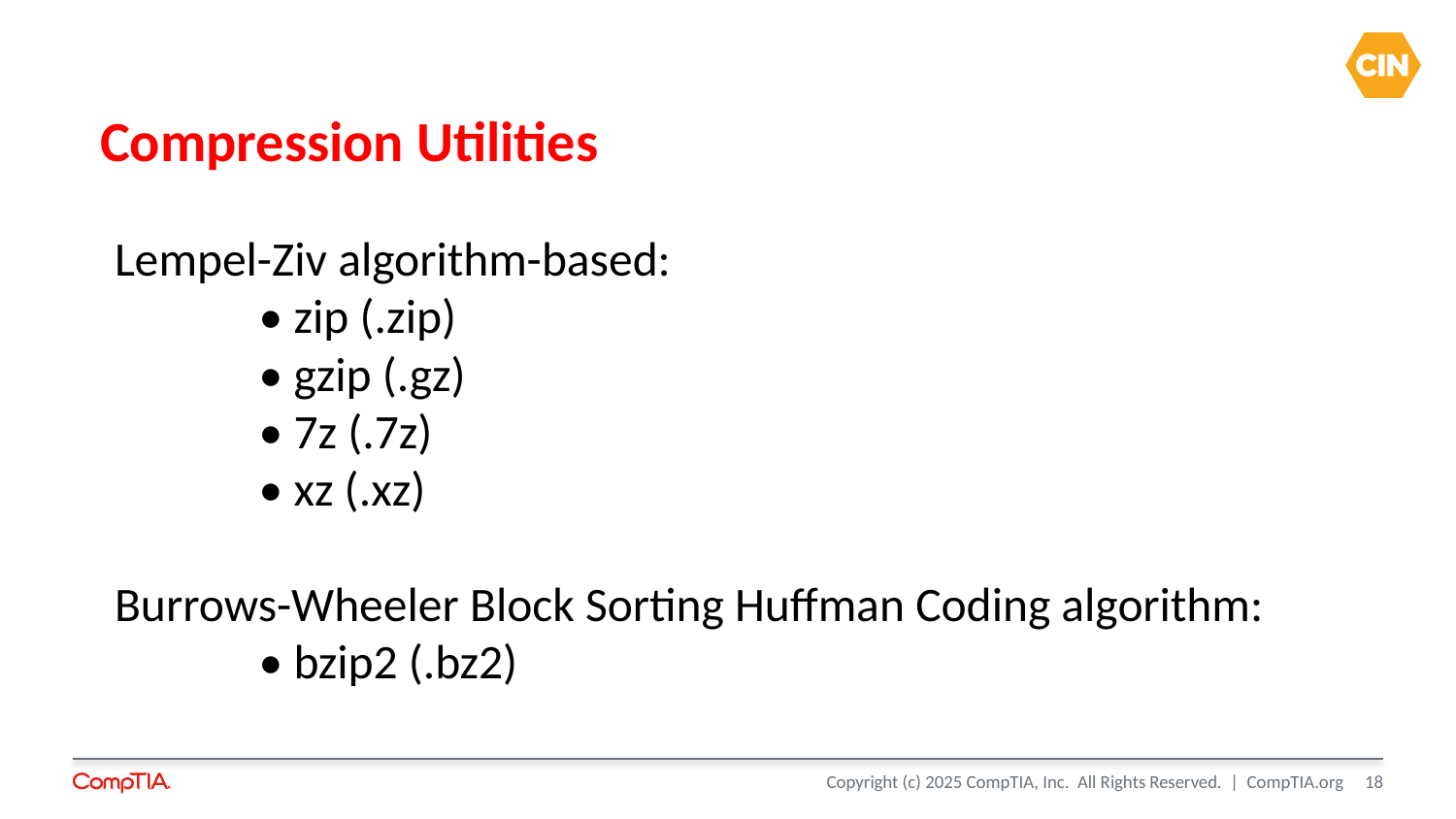

# Compression Utilities
Lempel-Ziv algorithm-based:
	• zip (.zip)
	• gzip (.gz)
	• 7z (.7z)
	• xz (.xz)
Burrows-Wheeler Block Sorting Huffman Coding algorithm:
	• bzip2 (.bz2)
18